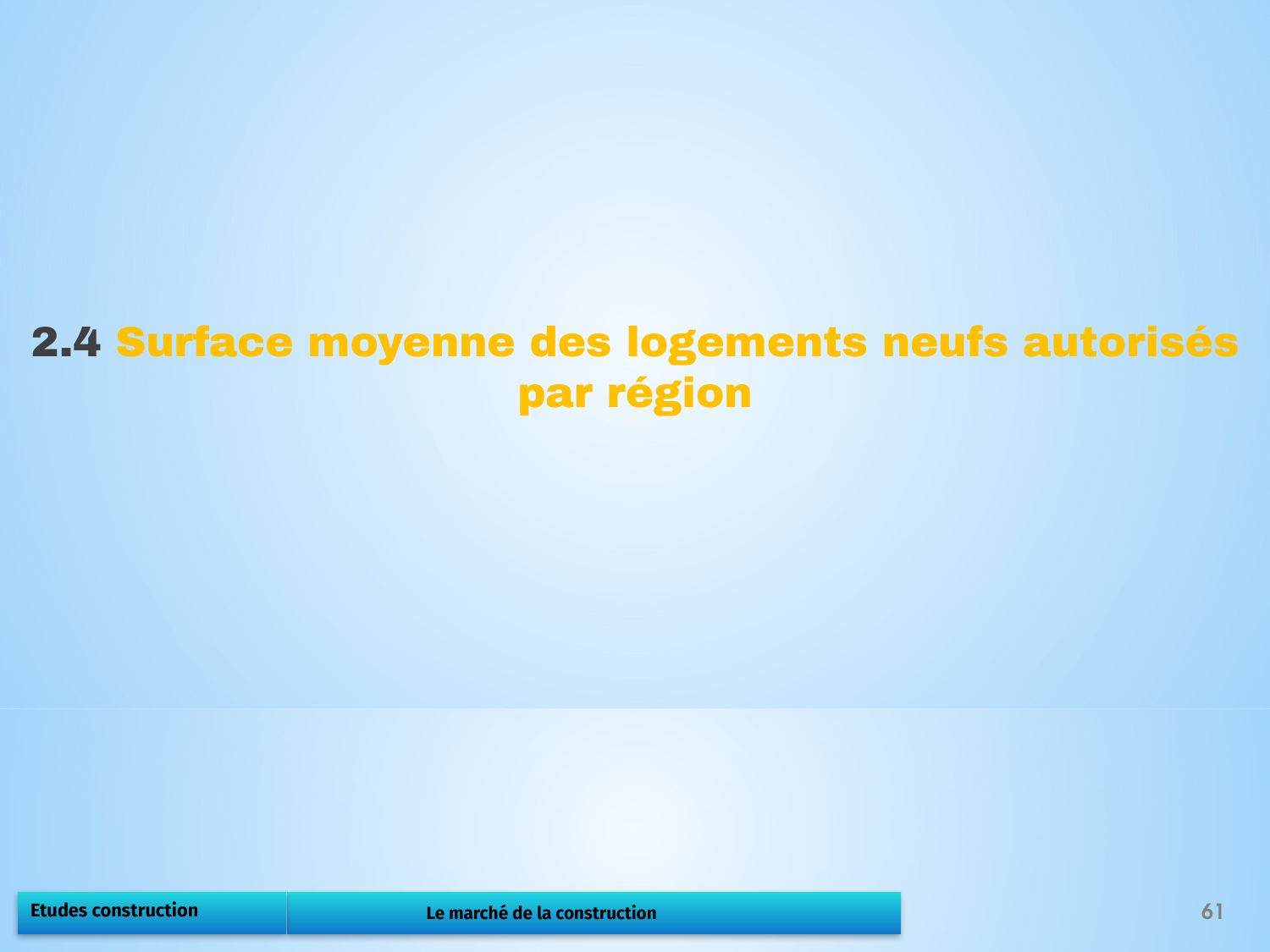

2.4 Surface moyenne des logements neufs autorisés par région
61